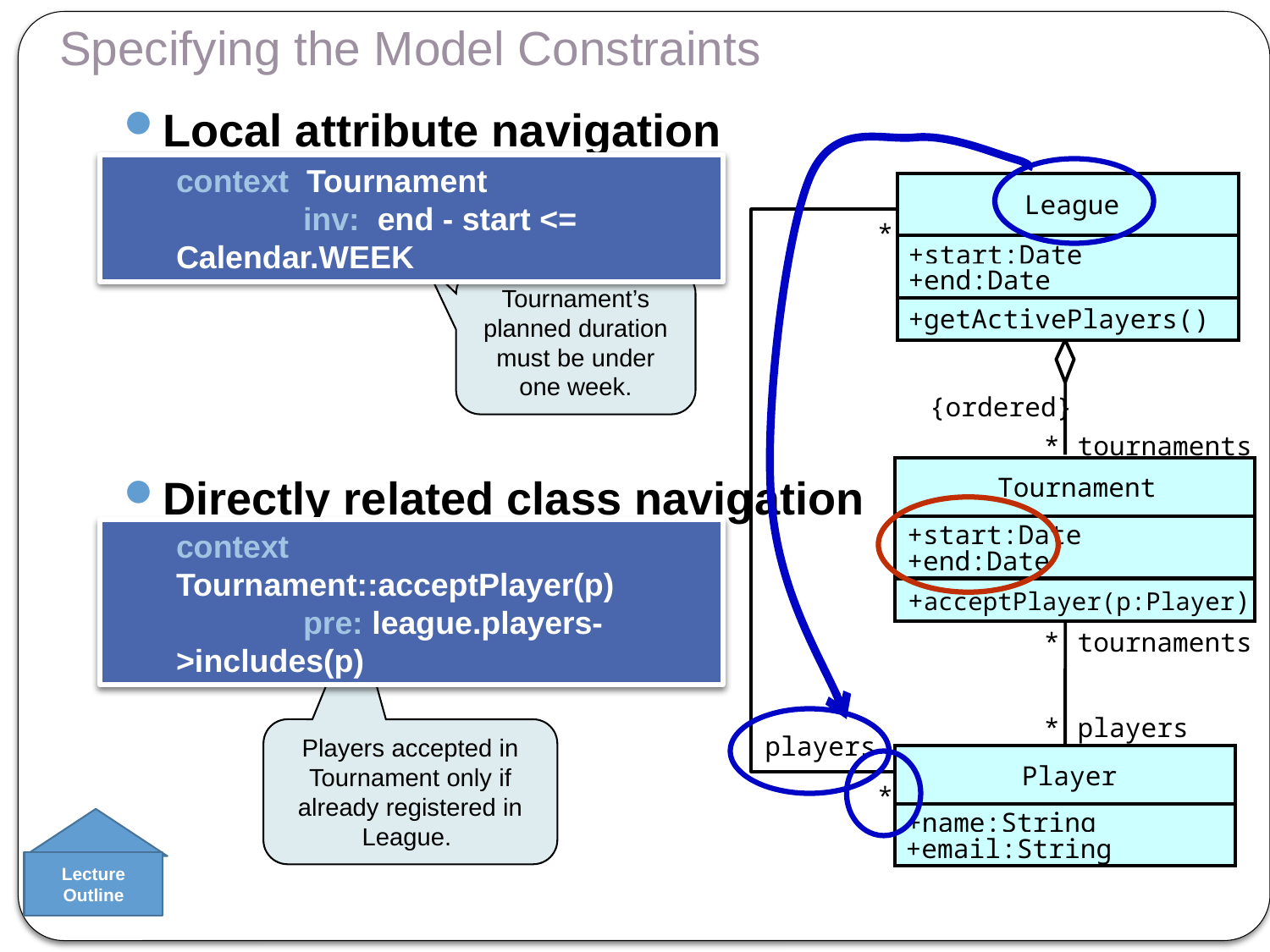

# Specifying the Model Constraints
Local attribute navigation

Directly related class navigation

context  Tournament
	inv:  end - start <= Calendar.WEEK

League

+start:Date
+end:Date

+getActivePlayers()

*
Tournament’s planned duration must be under one week.

{ordered}

*
tournaments

Tournament

+start:Date
+end:Date

+acceptPlayer(p:Player)

context  Tournament::acceptPlayer(p)
	pre: league.players->includes(p)

*
tournaments

*
players
Players accepted in Tournament only if already registered in League.
players

Player

*

+name:String
+email:String